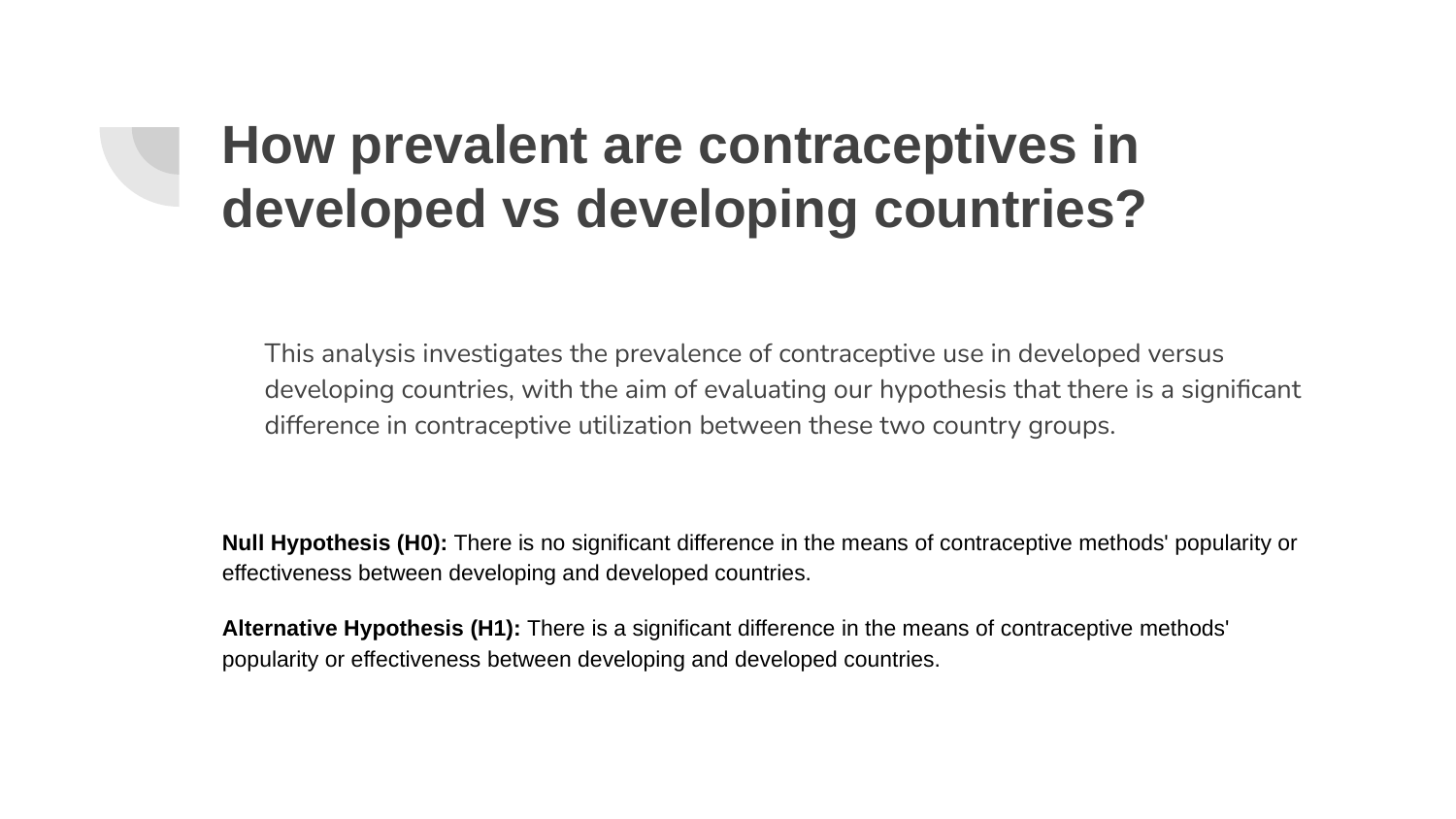

# How prevalent are contraceptives in developed vs developing countries?
This analysis investigates the prevalence of contraceptive use in developed versus developing countries, with the aim of evaluating our hypothesis that there is a significant difference in contraceptive utilization between these two country groups.

Null Hypothesis (H0): There is no significant difference in the means of contraceptive methods' popularity or effectiveness between developing and developed countries.
Alternative Hypothesis (H1): There is a significant difference in the means of contraceptive methods' popularity or effectiveness between developing and developed countries.